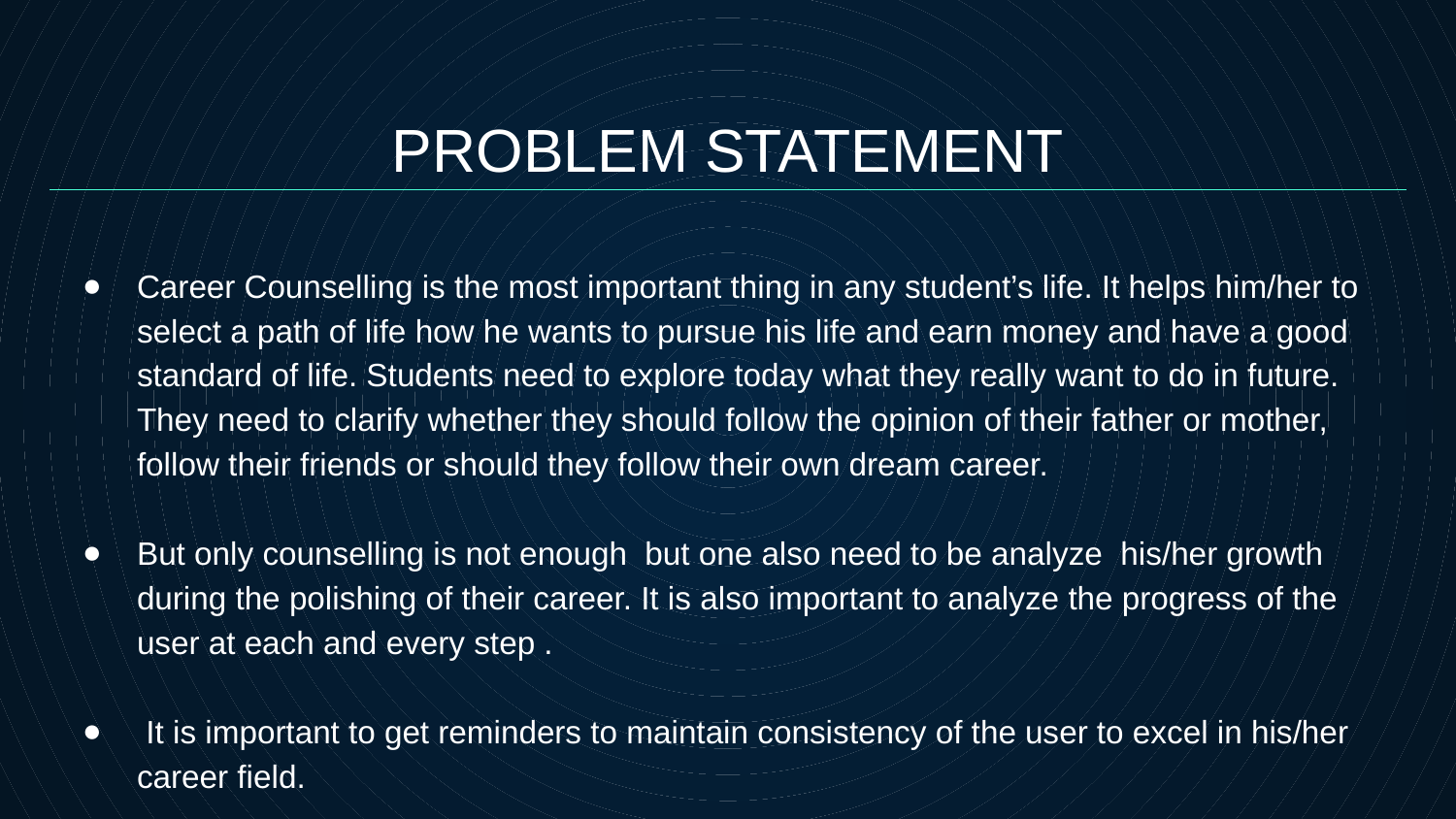

# PROBLEM STATEMENT
Career Counselling is the most important thing in any student’s life. It helps him/her to select a path of life how he wants to pursue his life and earn money and have a good standard of life. Students need to explore today what they really want to do in future. They need to clarify whether they should follow the opinion of their father or mother, follow their friends or should they follow their own dream career.

But only counselling is not enough  but one also need to be analyze  his/her growth during the polishing of their career. It is also important to analyze the progress of the user at each and every step .

 It is important to get reminders to maintain consistency of the user to excel in his/her career field.